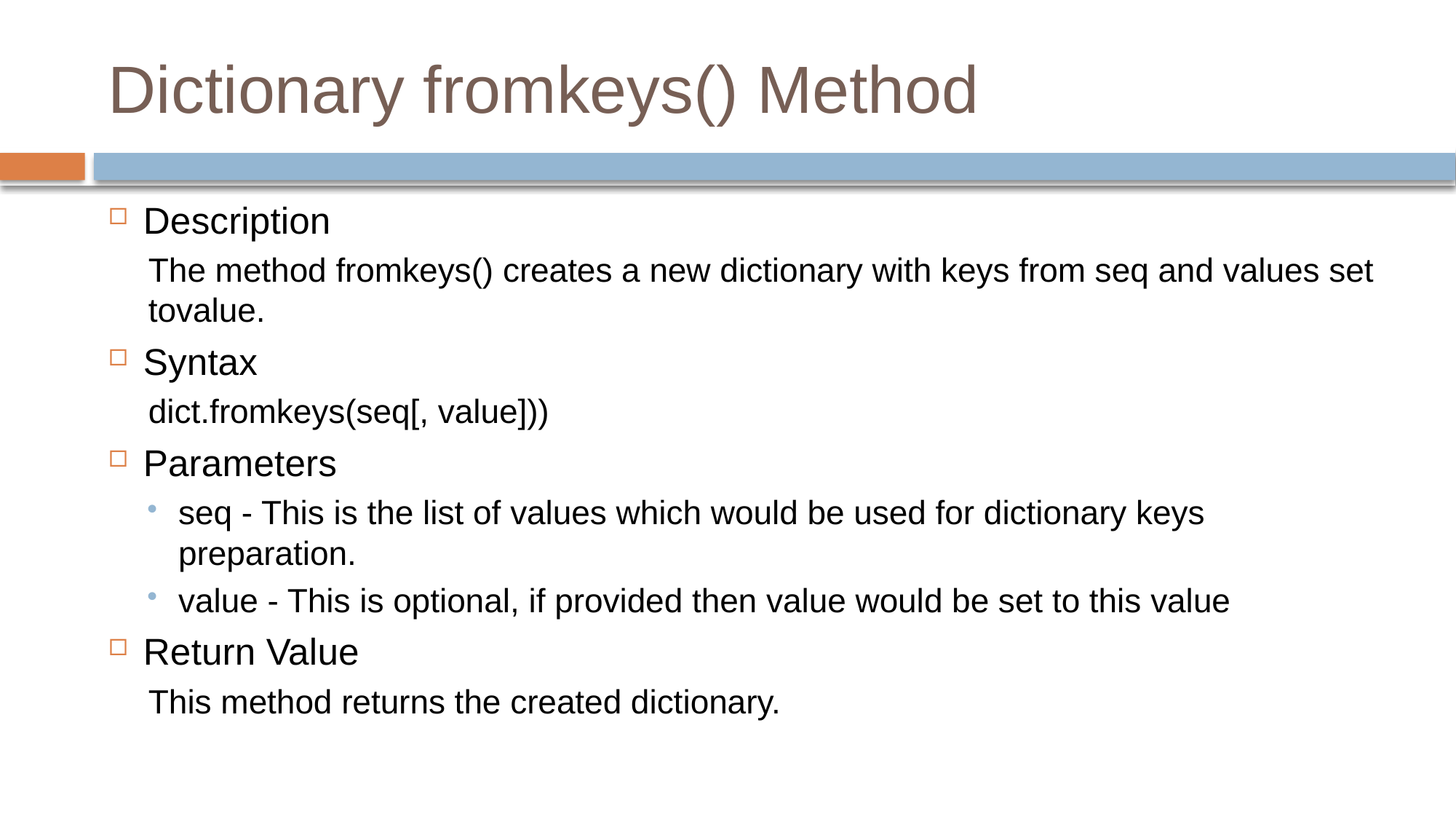

# Dictionary fromkeys() Method
Description
The method fromkeys() creates a new dictionary with keys from seq and values set tovalue.
Syntax
dict.fromkeys(seq[, value]))
Parameters
seq - This is the list of values which would be used for dictionary keys preparation.
value - This is optional, if provided then value would be set to this value
Return Value
This method returns the created dictionary.